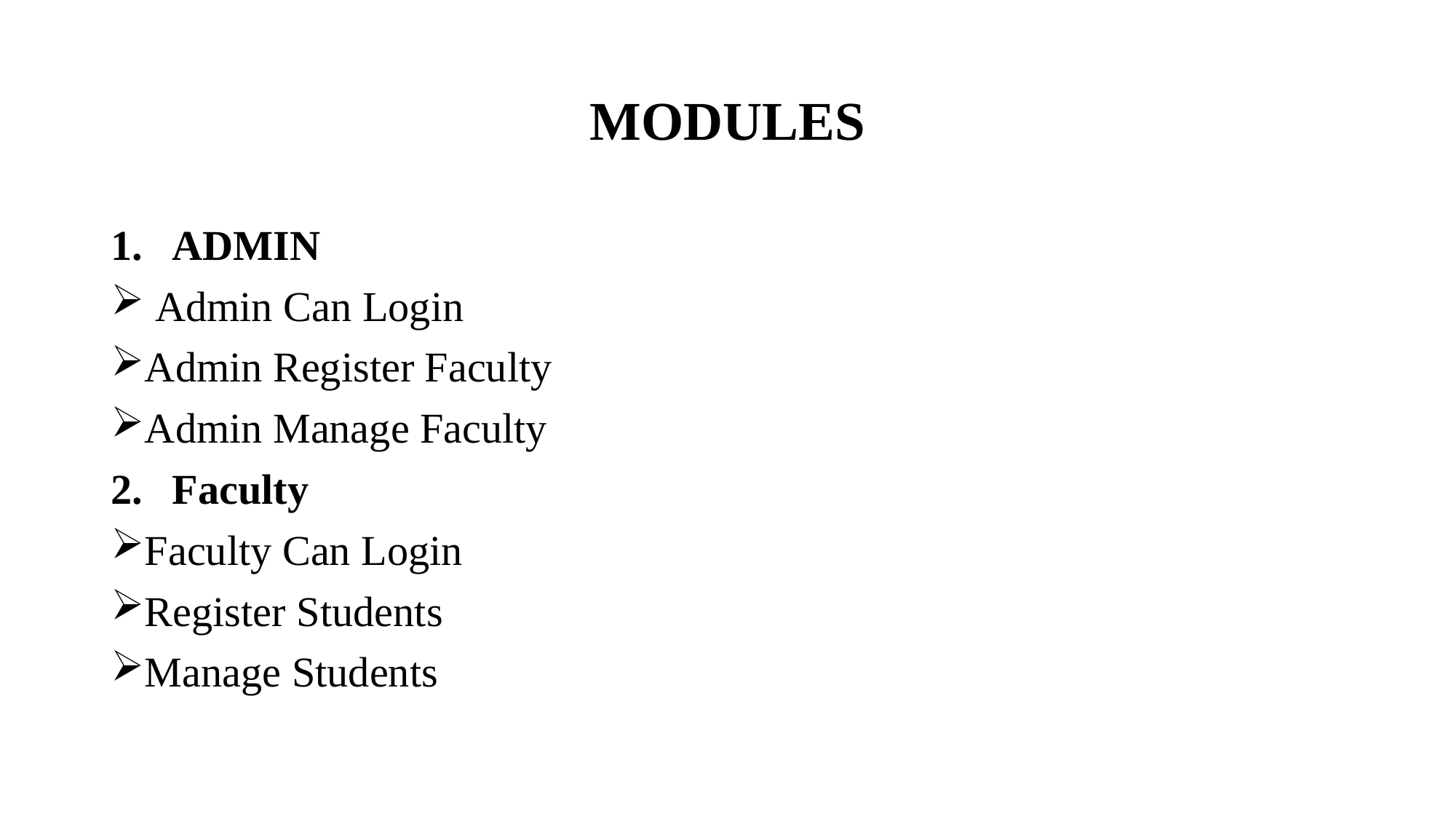

# MODULES
ADMIN
 Admin Can Login
Admin Register Faculty
Admin Manage Faculty
Faculty
Faculty Can Login
Register Students
Manage Students